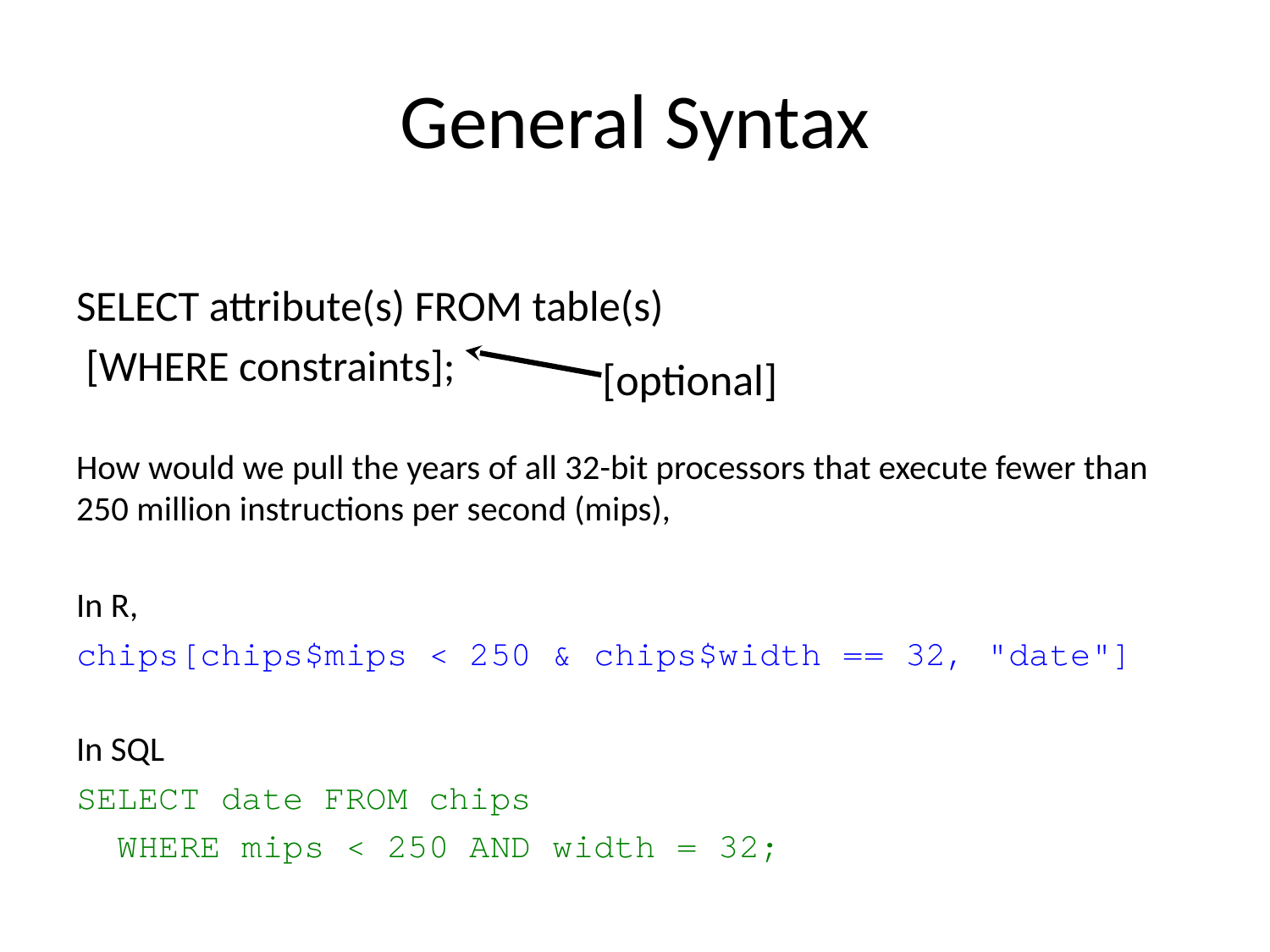

# General Syntax

SELECT attribute(s) FROM table(s)
 [WHERE constraints];

How would we pull the years of all 32-bit processors that execute fewer than 250 million instructions per second (mips),

In R,
chips[chips$mips < 250 & chips$width == 32, "date"]

In SQL
SELECT date FROM chips
  WHERE mips < 250 AND width = 32;

[optional]